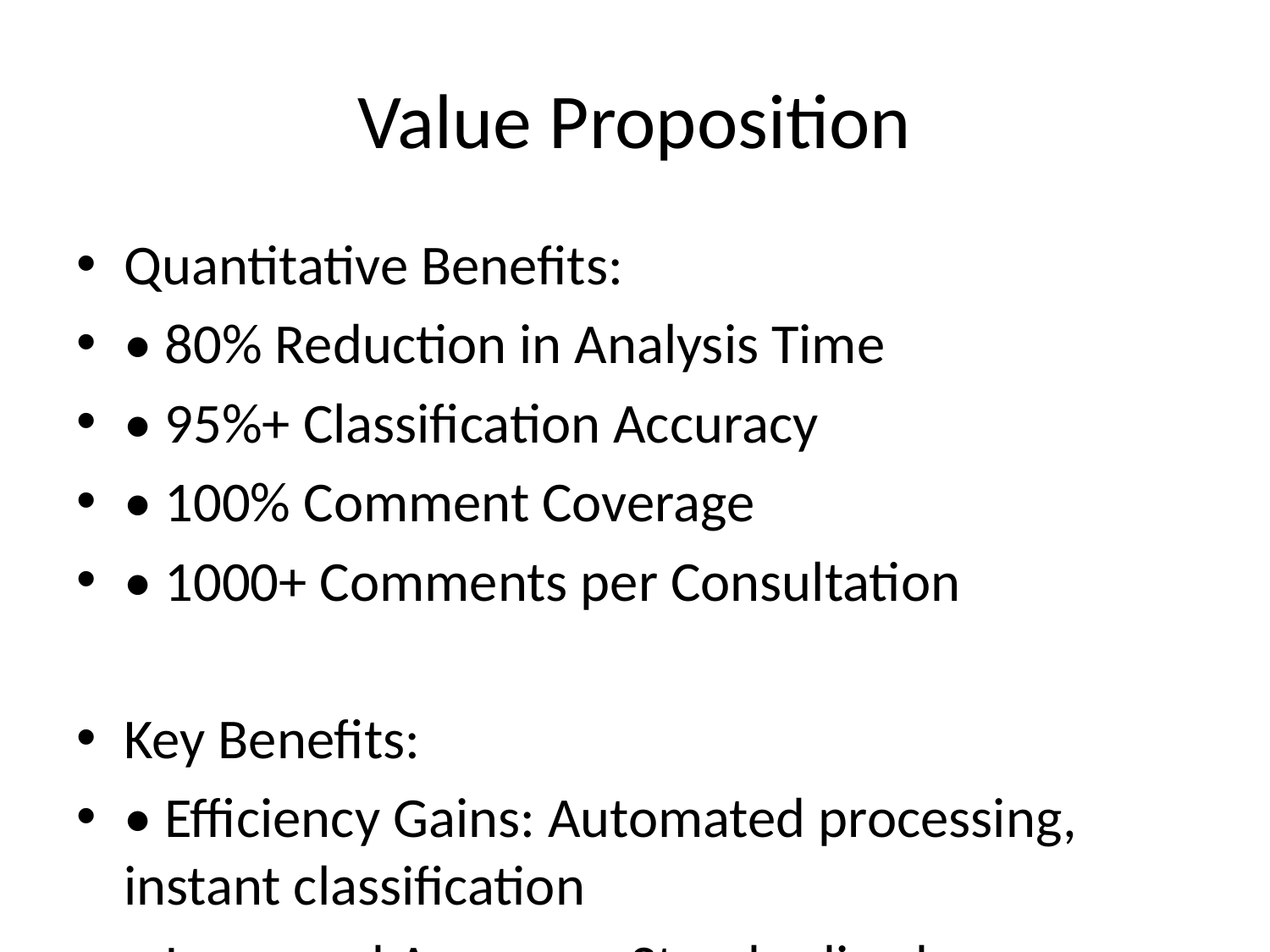

# Value Proposition
Quantitative Benefits:
• 80% Reduction in Analysis Time
• 95%+ Classification Accuracy
• 100% Comment Coverage
• 1000+ Comments per Consultation

Key Benefits:
• Efficiency Gains: Automated processing, instant classification
• Improved Accuracy: Standardized methodology, reduced bias
• Enhanced Transparency: Complete audit trail, visual representation
• Scalability: Handles increasing volumes, consistent quality